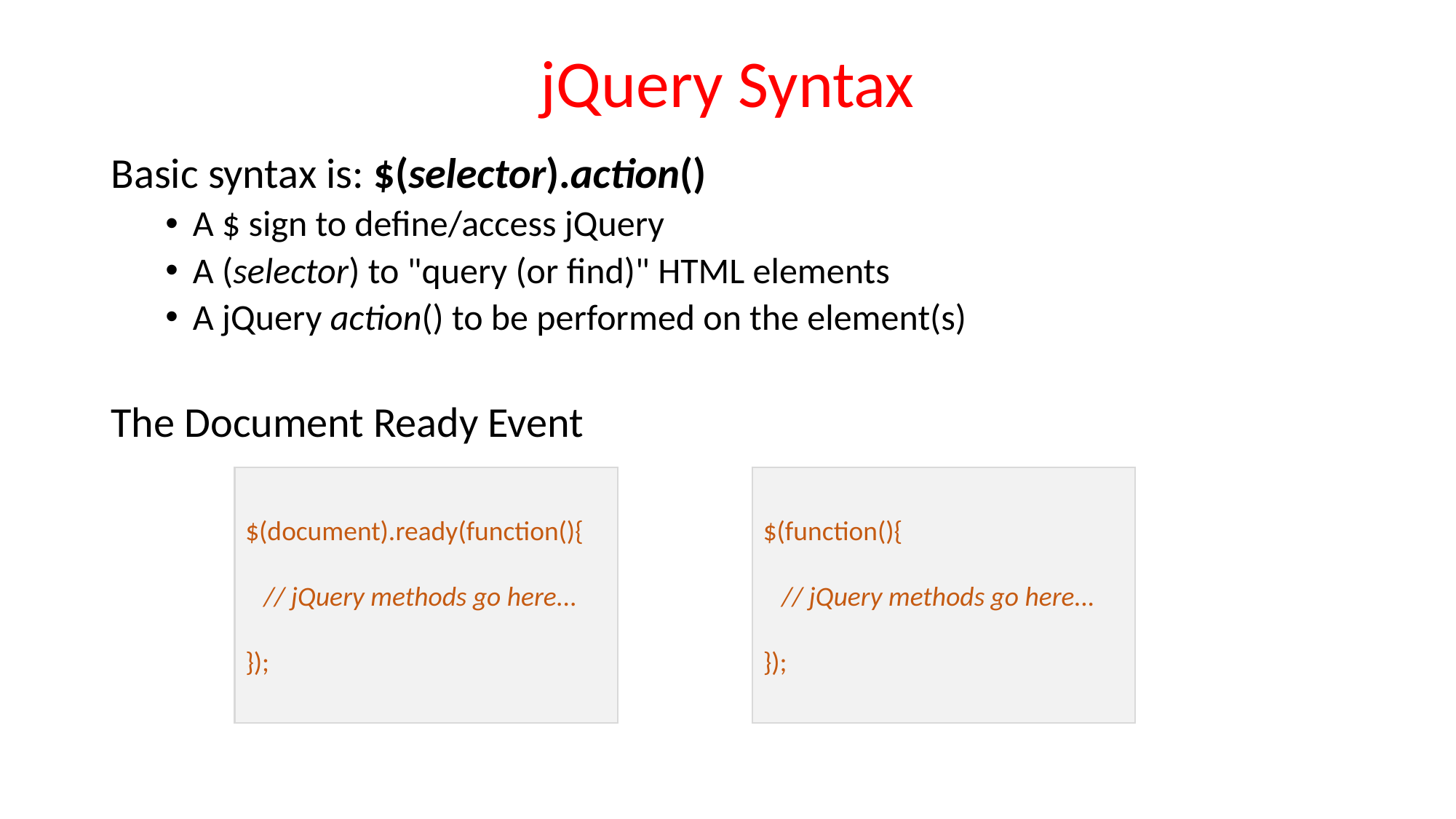

# jQuery Syntax
Basic syntax is: $(selector).action()
A $ sign to define/access jQuery
A (selector) to "query (or find)" HTML elements
A jQuery action() to be performed on the element(s)

The Document Ready Event

$(document).ready(function(){
   // jQuery methods go here...
});
$(function(){
   // jQuery methods go here...
});